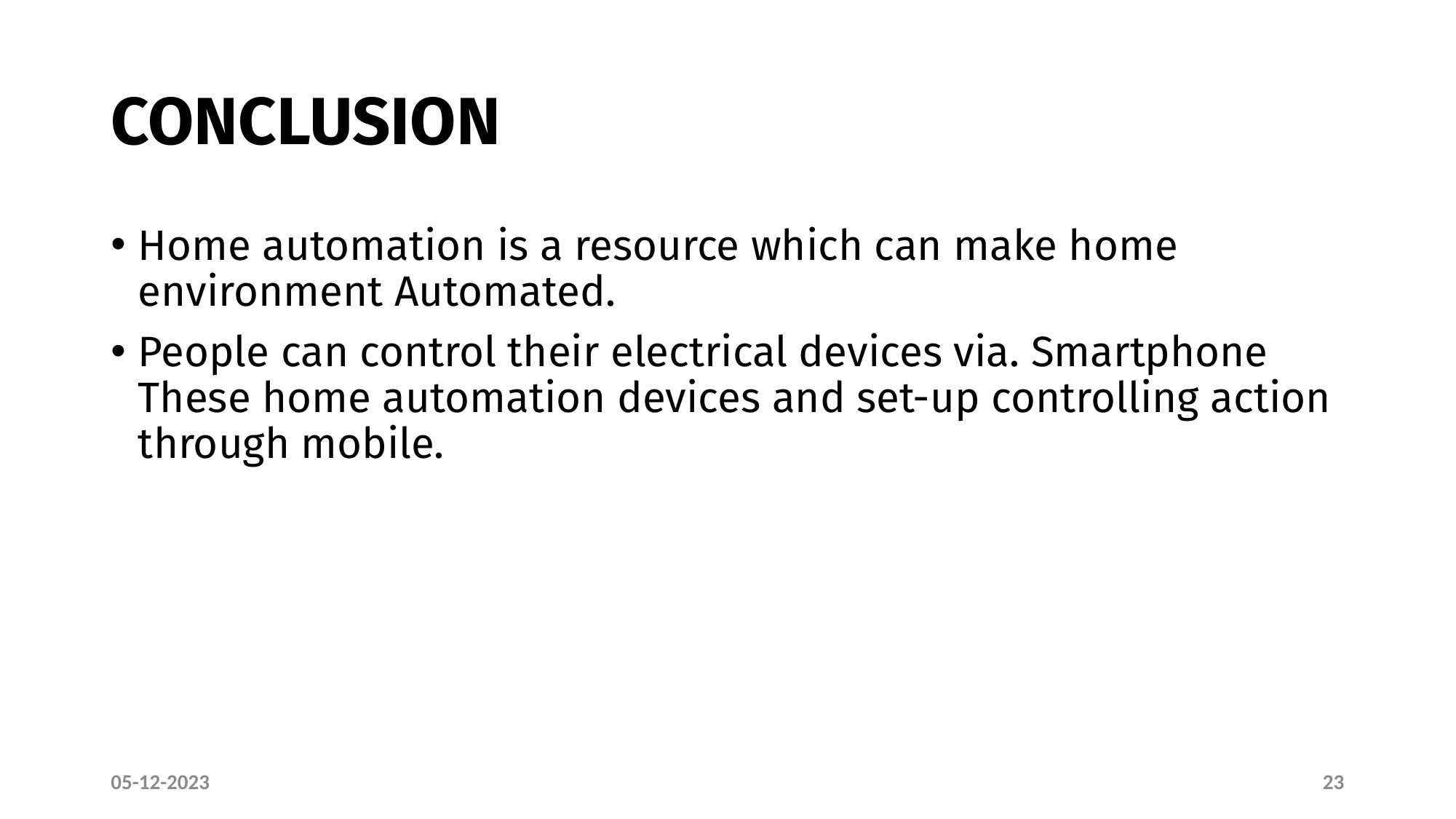

# CONCLUSION
Home automation is a resource which can make home environment Automated.
People can control their electrical devices via. Smartphone These home automation devices and set-up controlling action through mobile.
05-12-2023
23